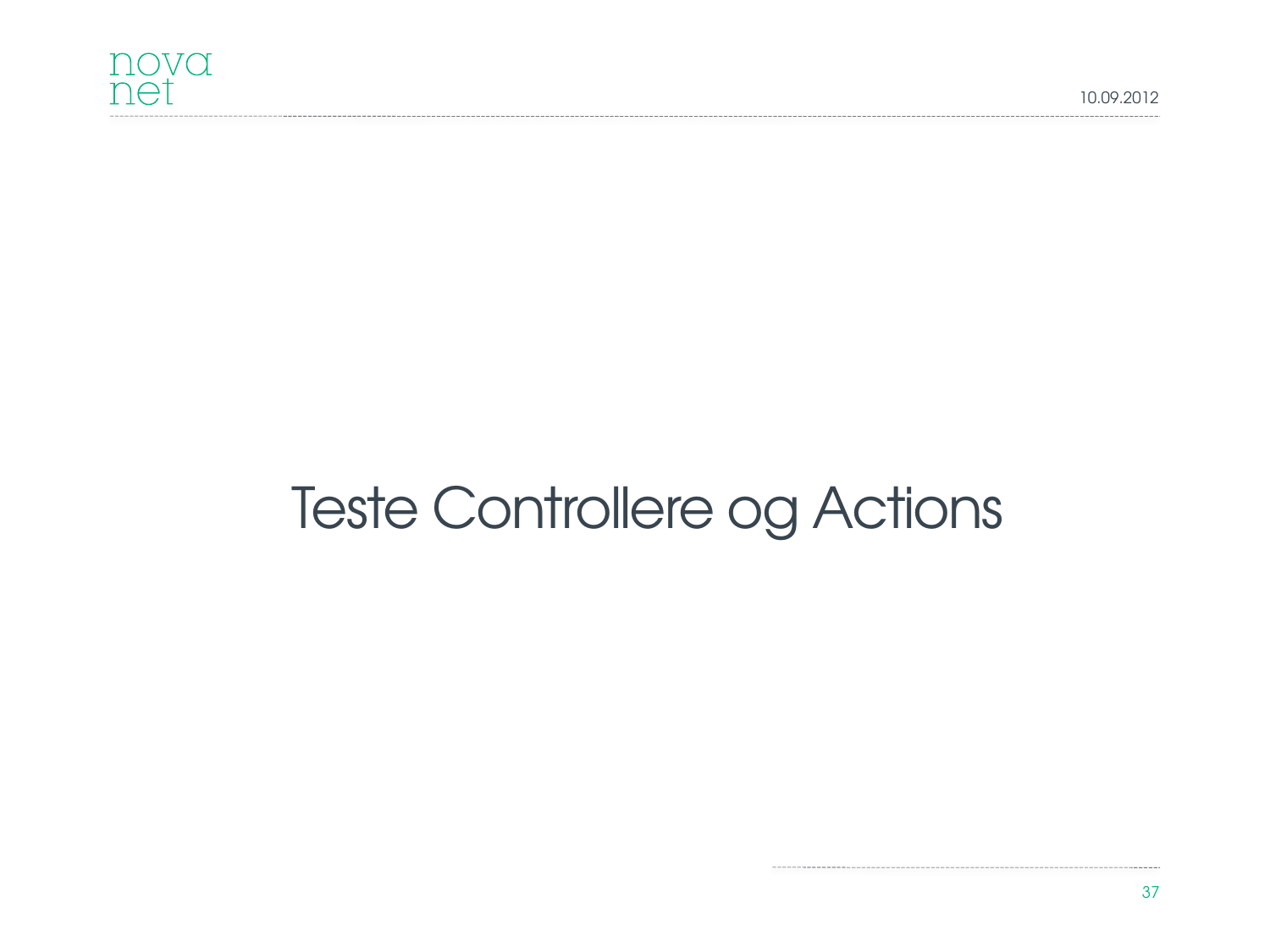

10.09.2012
# Teste Controllere og Actions

37